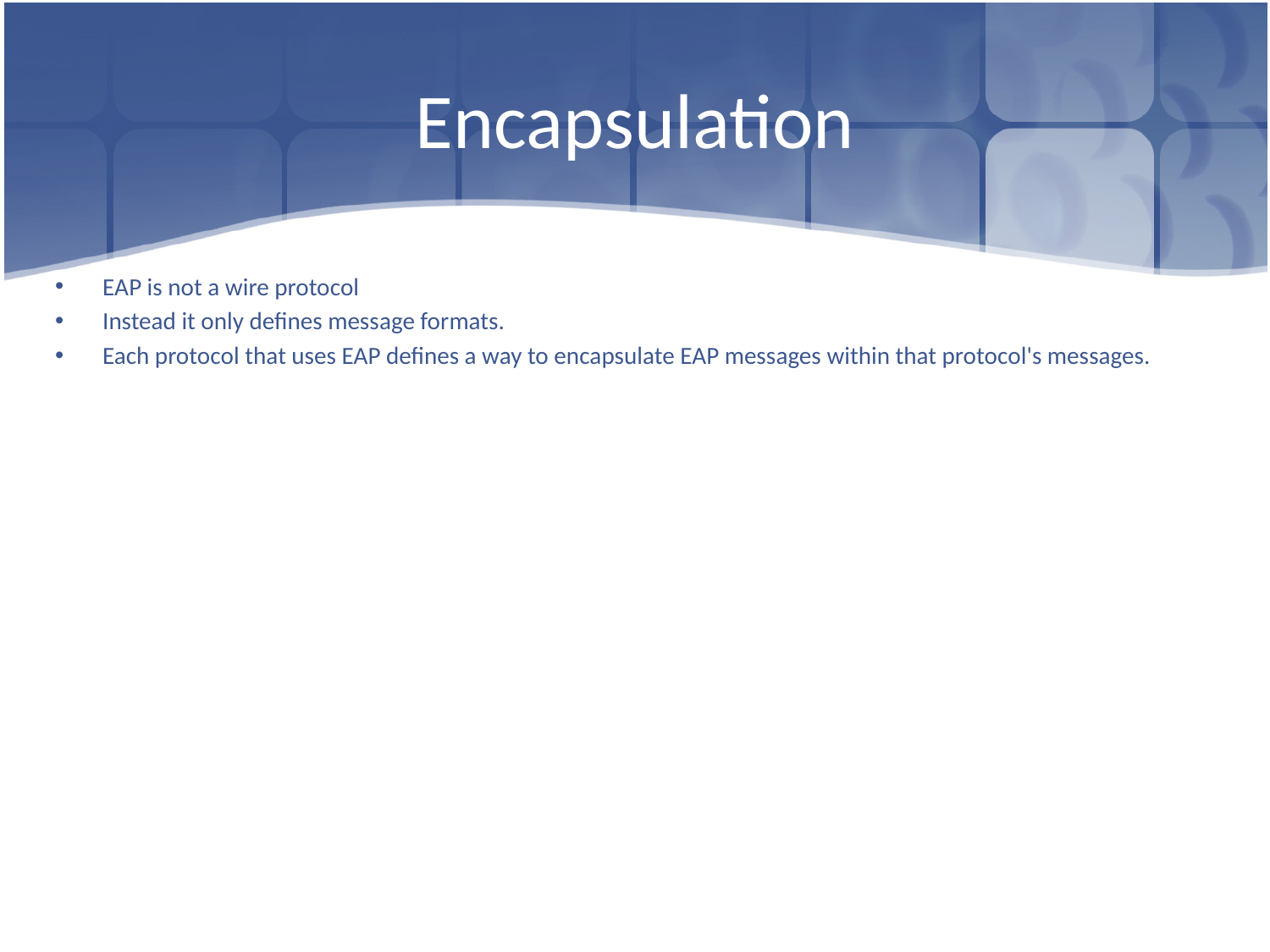

# Encapsulation
EAP is not a wire protocol
Instead it only defines message formats.
Each protocol that uses EAP defines a way to encapsulate EAP messages within that protocol's messages.